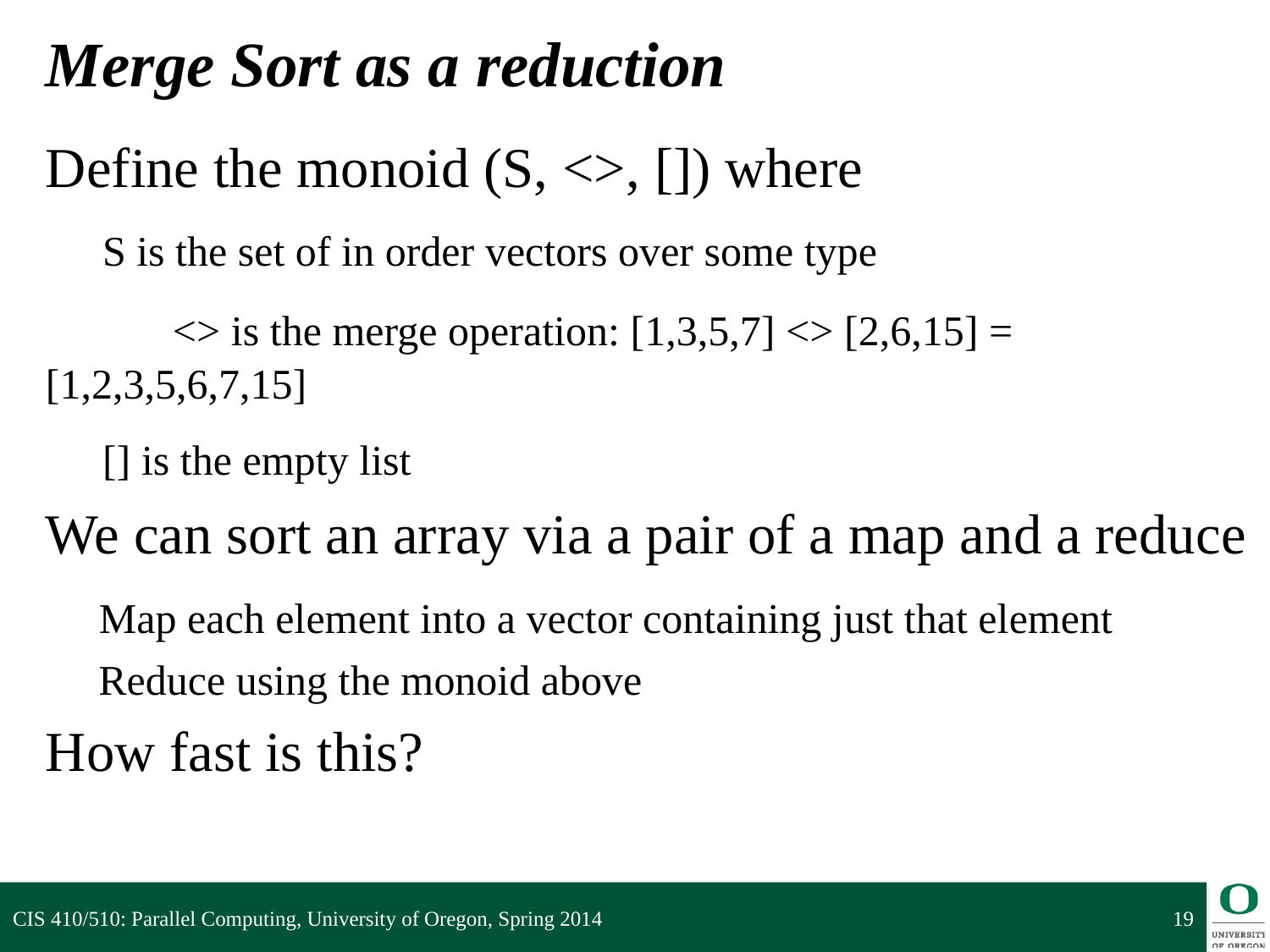

# Merge Sort as a reduction
Define the monoid (S, <>, []) where
    S is the set of in order vectors over some type
	<> is the merge operation: [1,3,5,7] <> [2,6,15] = [1,2,3,5,6,7,15]
    [] is the empty list
We can sort an array via a pair of a map and a reduce
    Map each element into a vector containing just that element
     Reduce using the monoid above
How fast is this?
CIS 410/510: Parallel Computing, University of Oregon, Spring 2014
19